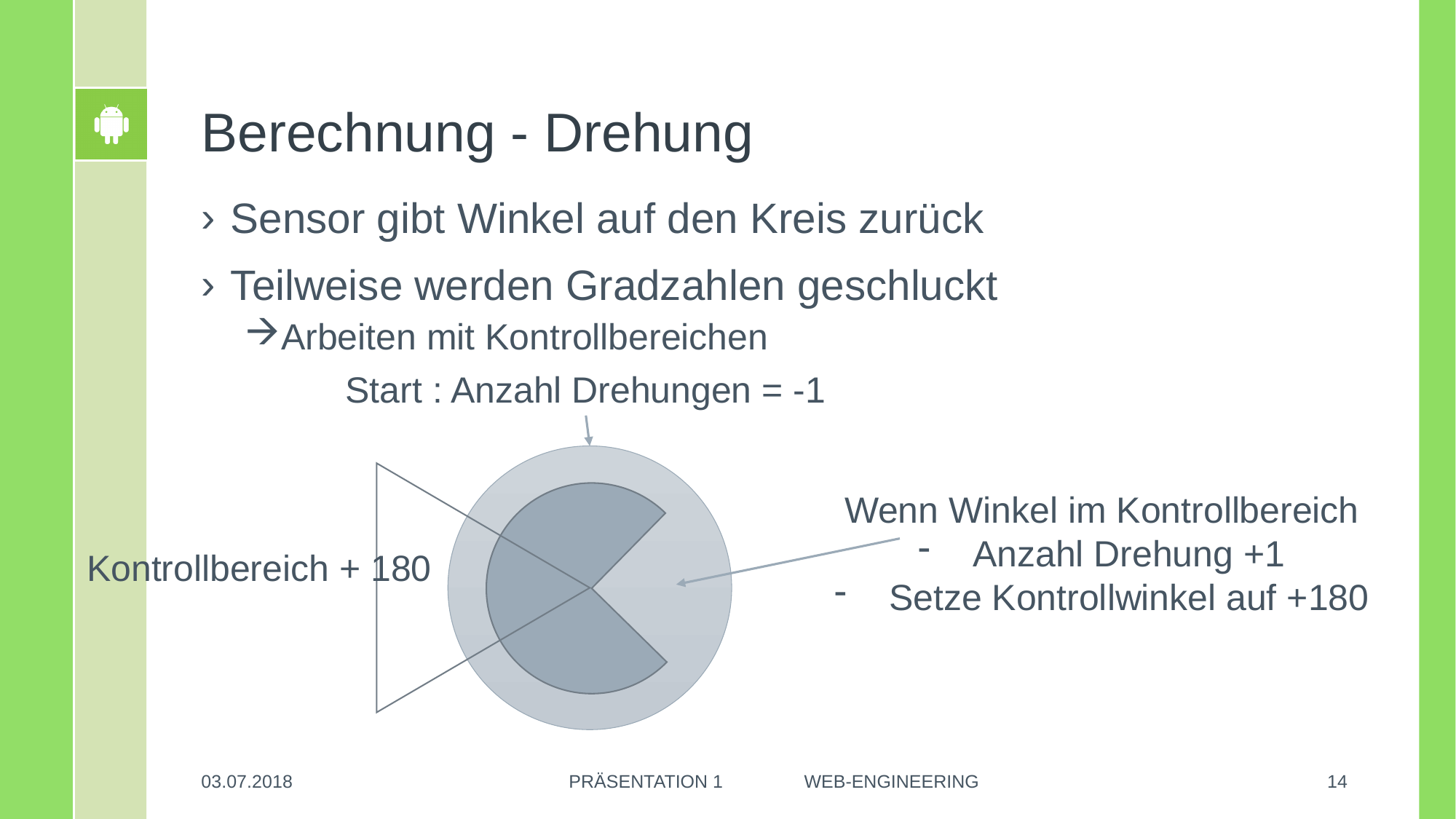

# Berechnung - Drehung
Sensor gibt Winkel auf den Kreis zurück
Teilweise werden Gradzahlen geschluckt
Arbeiten mit Kontrollbereichen

Start : Anzahl Drehungen = -1

Wenn Winkel im Kontrollbereich
Anzahl Drehung +1
Setze Kontrollwinkel auf +180

Kontrollbereich + 180
03.07.2018
14
Präsentation 1                Web-Engineering